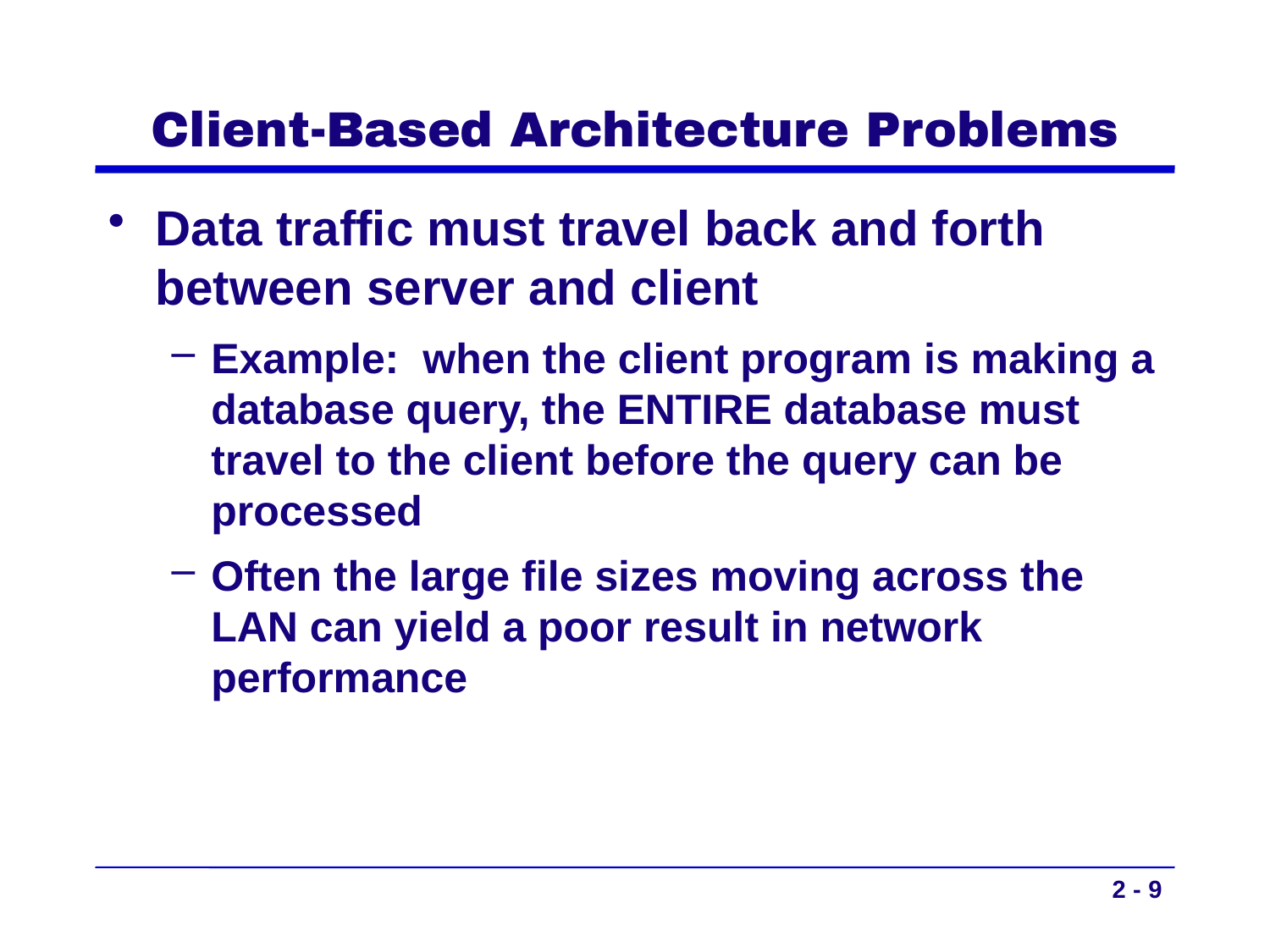

# Client-Based Architecture Problems
Data traffic must travel back and forth between server and client
Example:  when the client program is making a database query, the ENTIRE database must travel to the client before the query can be processed
Often the large file sizes moving across the LAN can yield a poor result in network performance
2 - 9